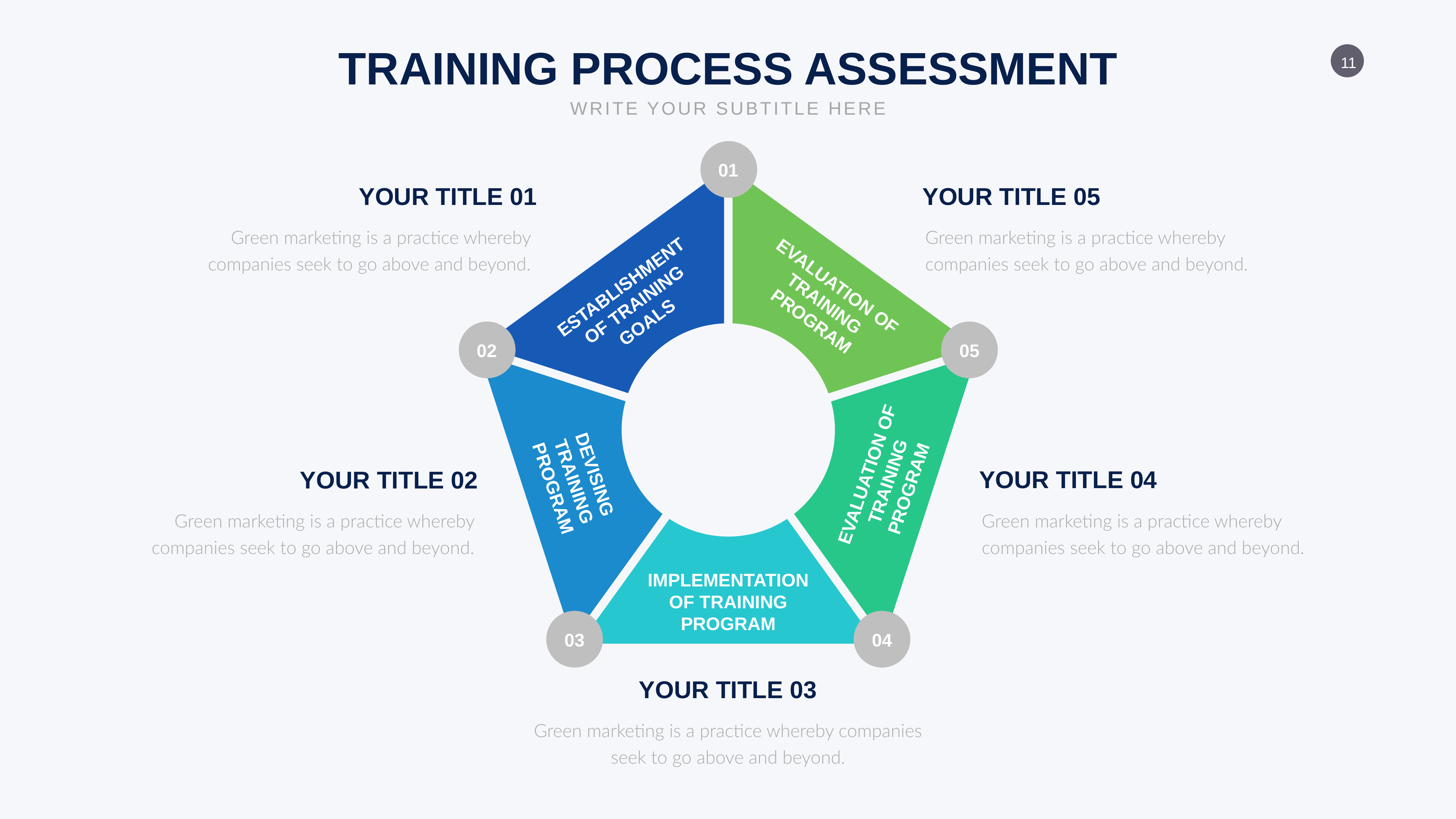

TRAINING PROCESS ASSESSMENT
WRITE YOUR SUBTITLE HERE

01

YOUR TITLE 01
YOUR TITLE 05
Green marketing is a practice whereby companies seek to go above and beyond.
Green marketing is a practice whereby companies seek to go above and beyond.
EVALUATION OF TRAINING PROGRAM
ESTABLISHMENT OF TRAINING GOALS

02
05

DEVISING TRAINING PROGRAM
EVALUATION OF TRAINING PROGRAM
YOUR TITLE 04
YOUR TITLE 02
Green marketing is a practice whereby companies seek to go above and beyond.
Green marketing is a practice whereby companies seek to go above and beyond.
IMPLEMENTATION OF TRAINING PROGRAM

03
04
YOUR TITLE 03
Green marketing is a practice whereby companies seek to go above and beyond.